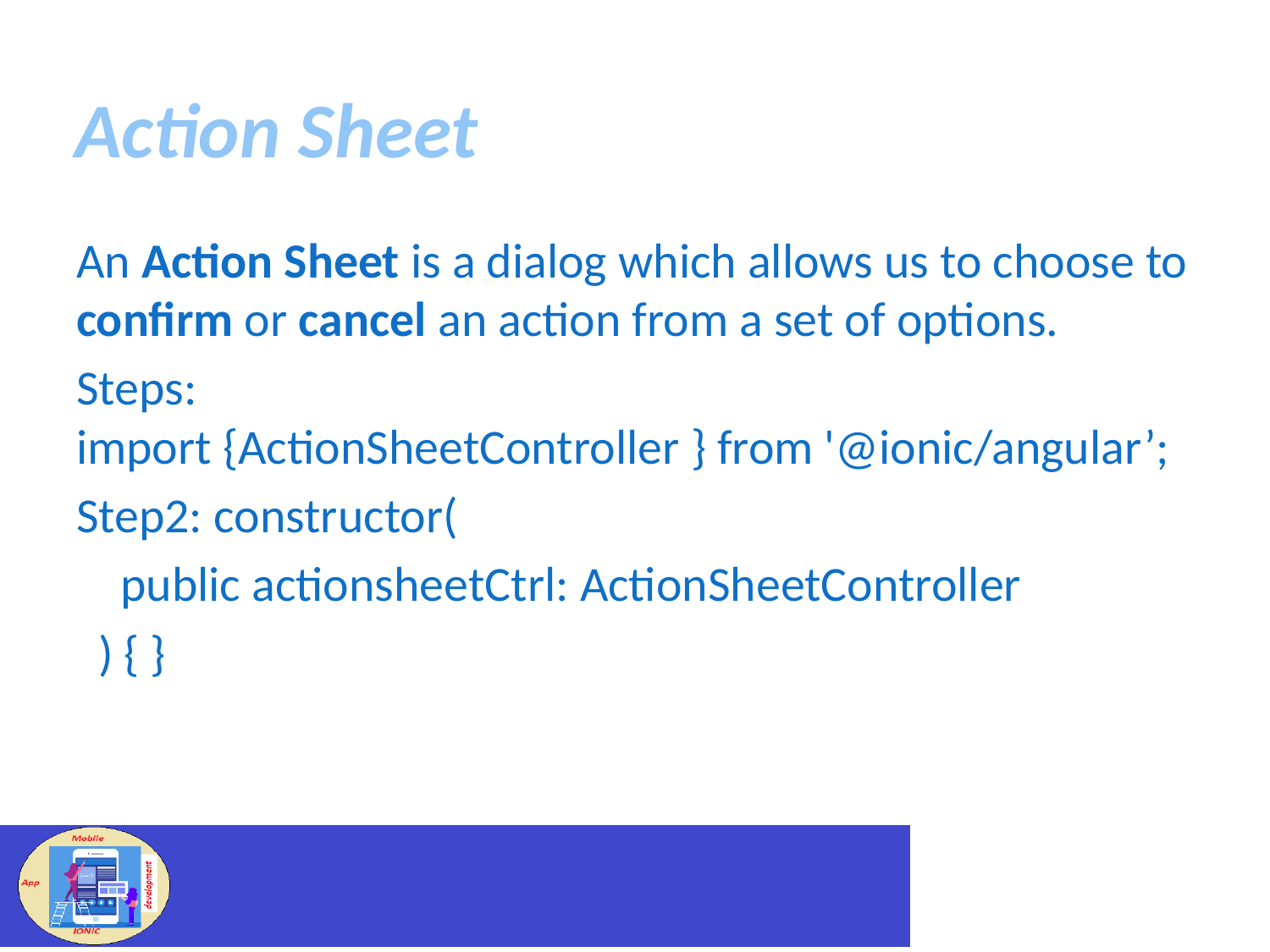

# Action Sheet
An Action Sheet is a dialog which allows us to choose to confirm or cancel an action from a set of options.
Steps: import {ActionSheetController } from '@ionic/angular’;
Step2: constructor(
    public actionsheetCtrl: ActionSheetController
  ) { }